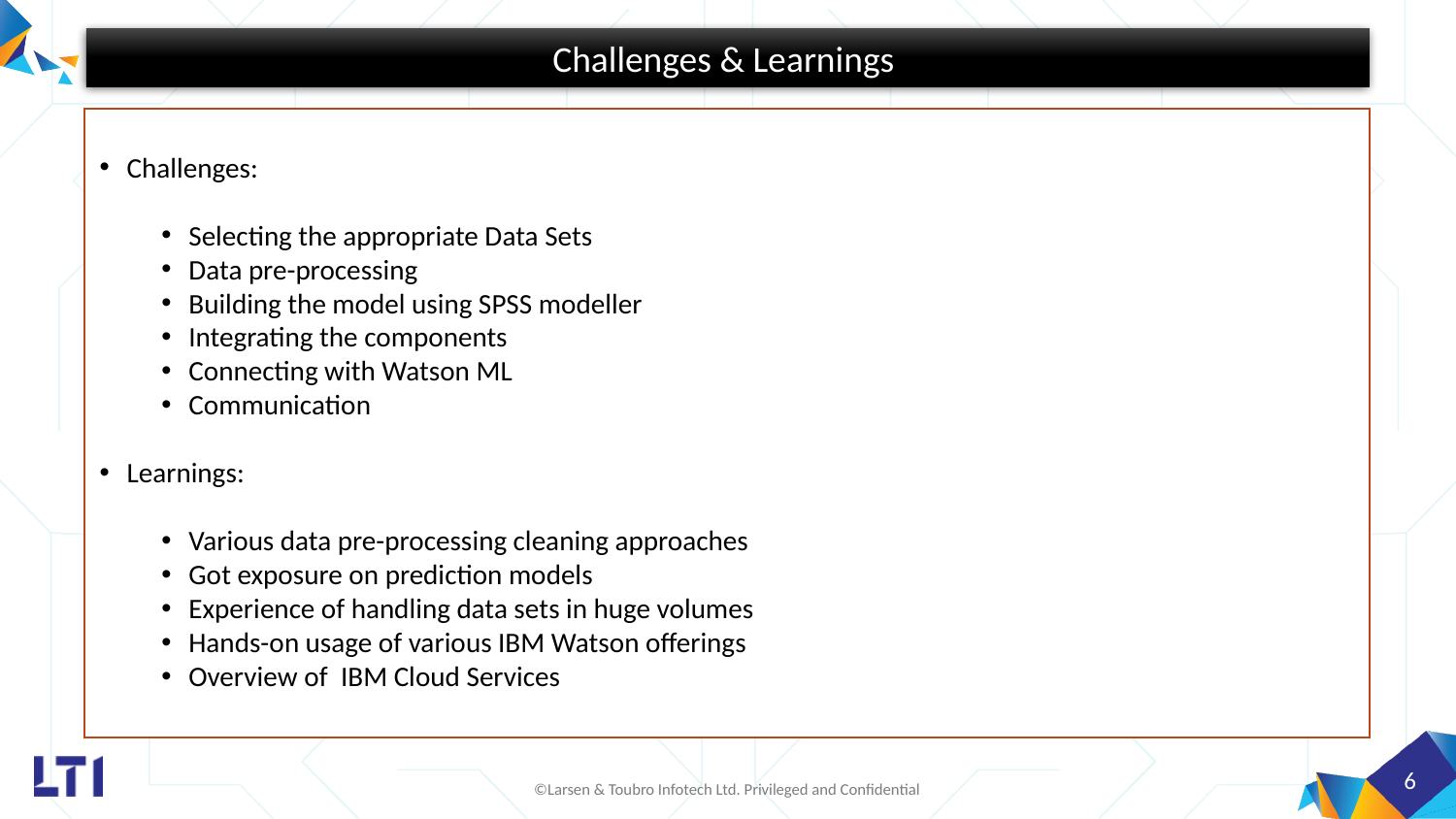

Challenges & Learnings

Challenges:

Selecting the appropriate Data Sets
Data pre-processing
Building the model using SPSS modeller
Integrating the components
Connecting with Watson ML
Communication

Learnings:

Various data pre-processing cleaning approaches
Got exposure on prediction models
Experience of handling data sets in huge volumes
Hands-on usage of various IBM Watson offerings
Overview of  IBM Cloud Services